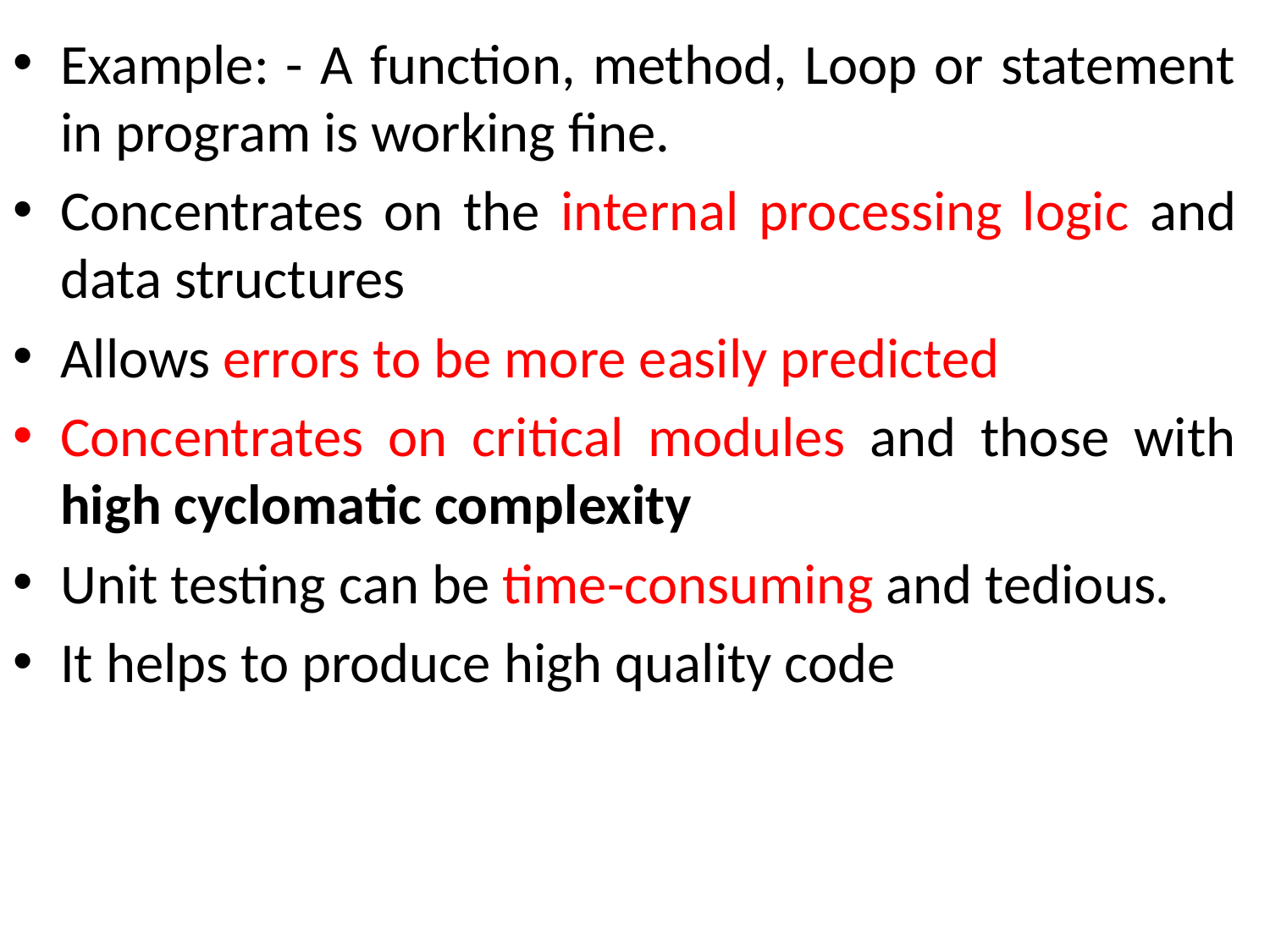

Example: - A function, method, Loop or statement in program is working fine.
Concentrates on the internal processing logic and data structures
Allows errors to be more easily predicted
Concentrates on critical modules and those with high cyclomatic complexity
Unit testing can be time-consuming and tedious.
It helps to produce high quality code